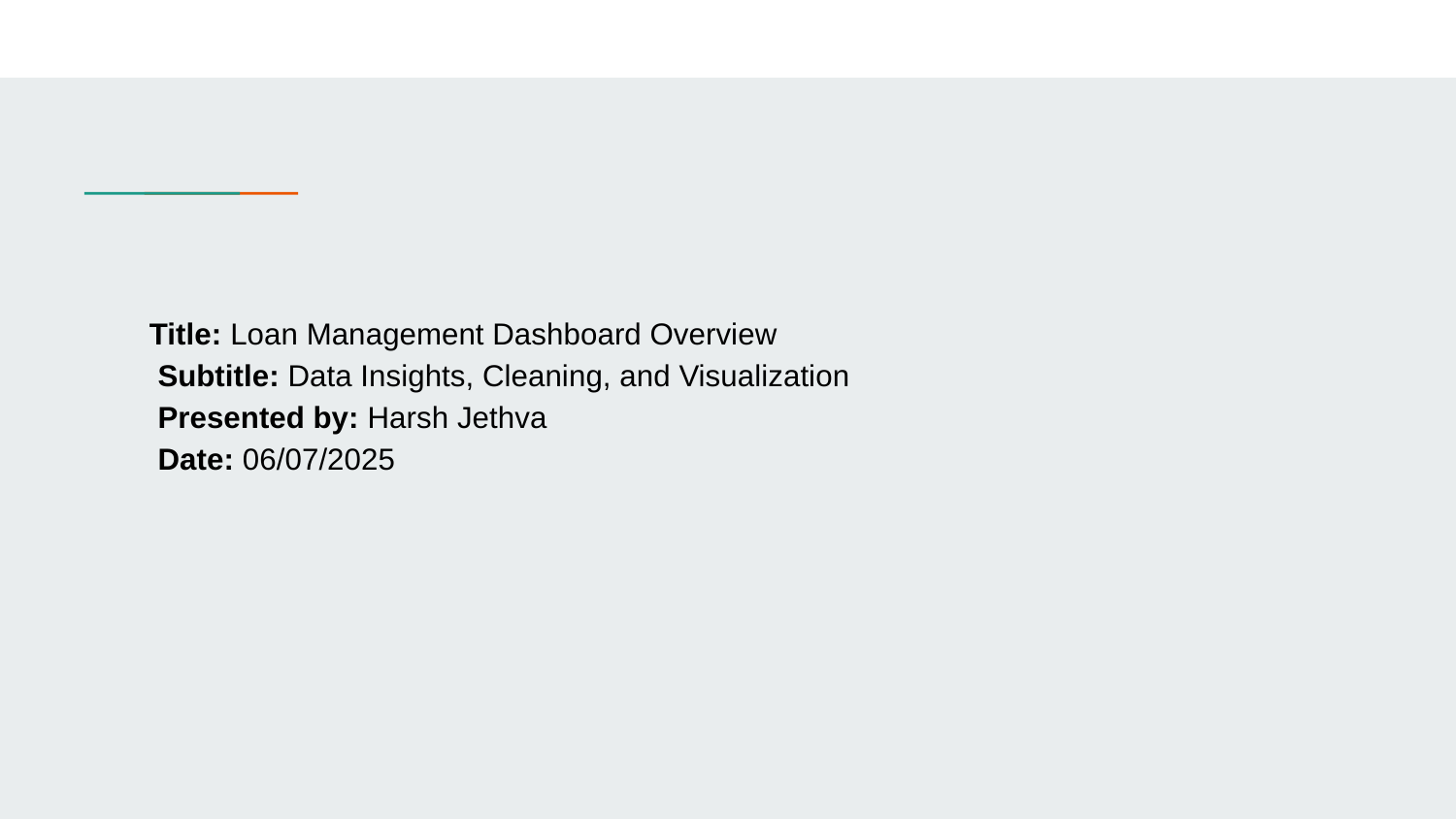

# Title: Loan Management Dashboard Overview Subtitle: Data Insights, Cleaning, and Visualization Presented by: Harsh Jethva Date: 06/07/2025